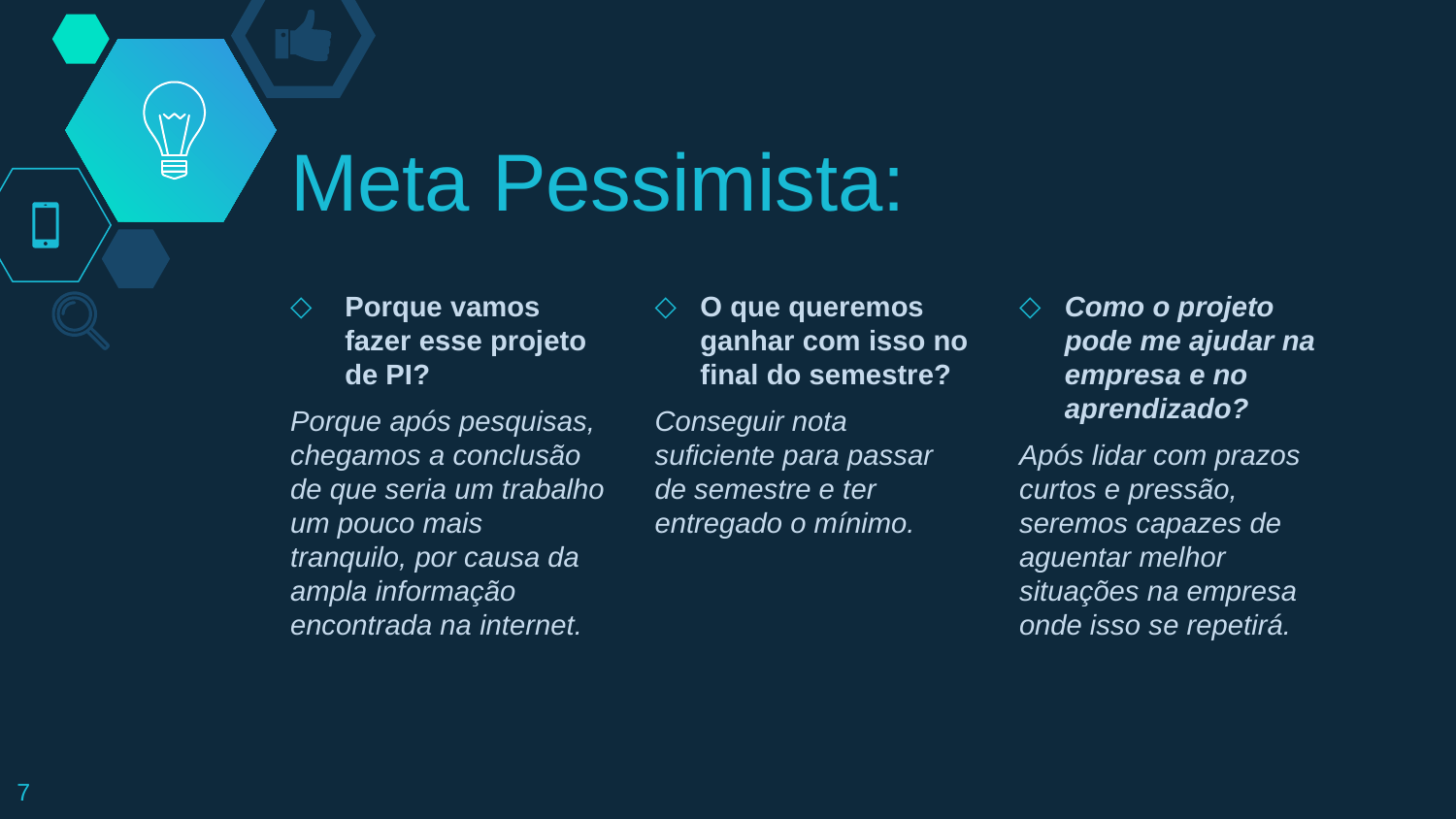

# Meta Pessimista:
Porque vamos fazer esse projeto de PI?
Porque após pesquisas, chegamos a conclusão de que seria um trabalho um pouco mais tranquilo, por causa da ampla informação encontrada na internet.
O que queremos ganhar com isso no final do semestre?
Conseguir nota suficiente para passar de semestre e ter entregado o mínimo.
Como o projeto pode me ajudar na empresa e no aprendizado?
Após lidar com prazos curtos e pressão, seremos capazes de aguentar melhor situações na empresa onde isso se repetirá.

7